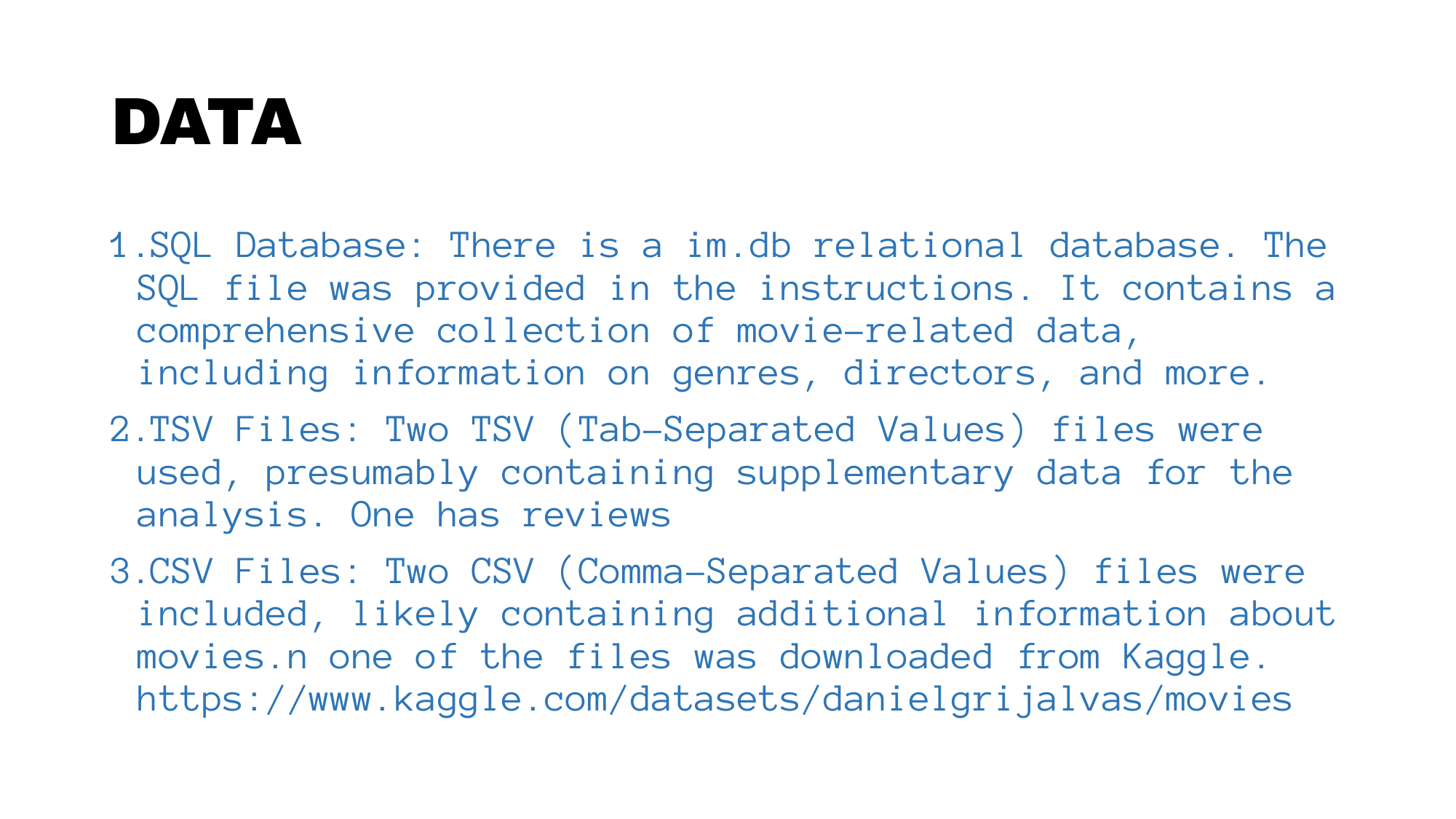

# DATA
SQL Database: There is a im.db relational database. The SQL file was provided in the instructions. It contains a comprehensive collection of movie-related data, including information on genres, directors, and more.
TSV Files: Two TSV (Tab-Separated Values) files were used, presumably containing supplementary data for the analysis. One has reviews
CSV Files: Two CSV (Comma-Separated Values) files were included, likely containing additional information about movies.n one of the files was downloaded from Kaggle. https://www.kaggle.com/datasets/danielgrijalvas/movies